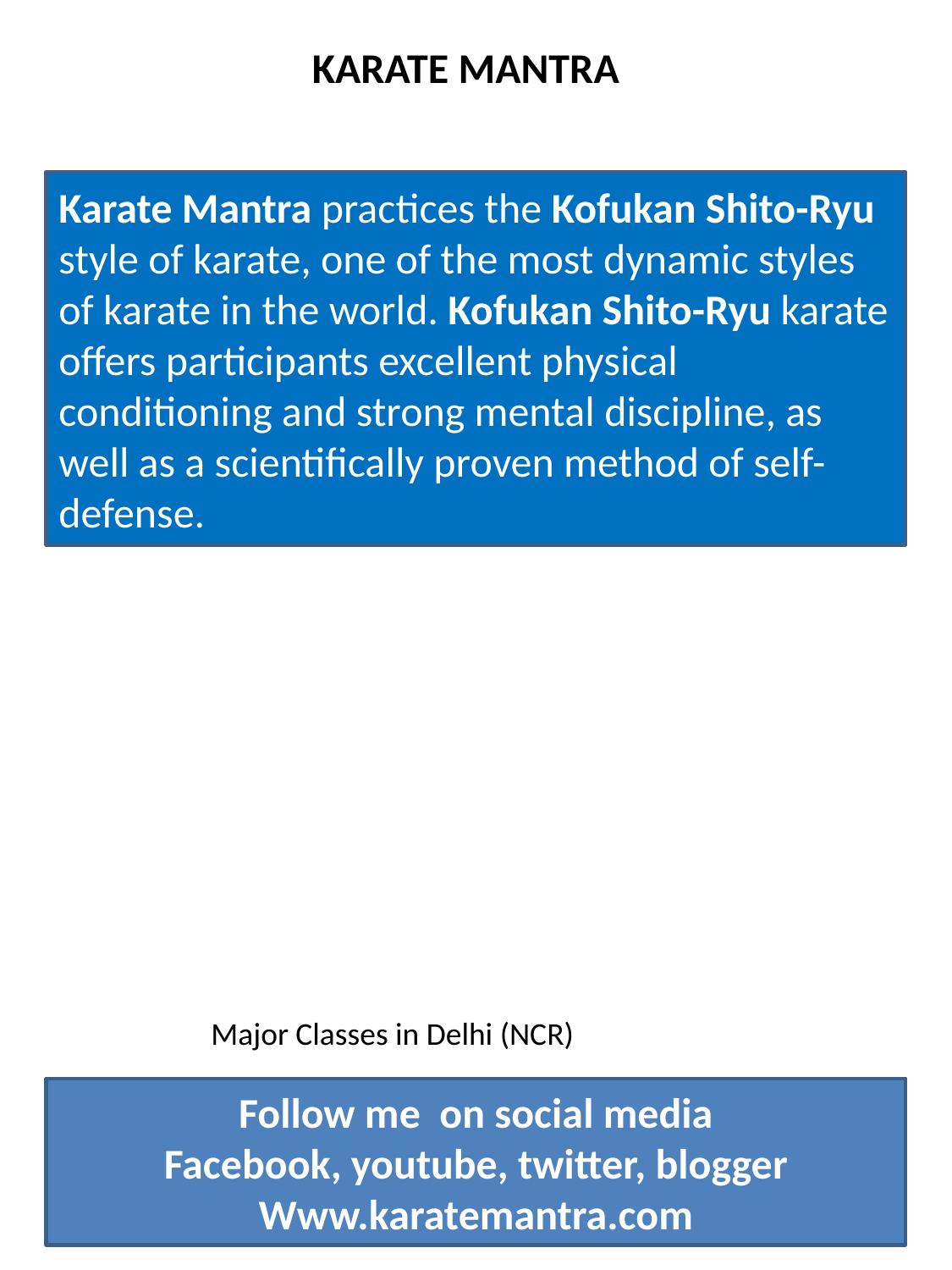

KARATE MANTRA
Karate Mantra practices the Kofukan Shito-Ryu style of karate, one of the most dynamic styles of karate in the world. Kofukan Shito-Ryu karate offers participants excellent physical conditioning and strong mental discipline, as well as a scientifically proven method of self-defense.
Delhi State Championship (Kata/Kumite)
Major Classes in Delhi (NCR)
Follow me  on social media
Facebook, youtube, twitter, blogger
Www.karatemantra.com